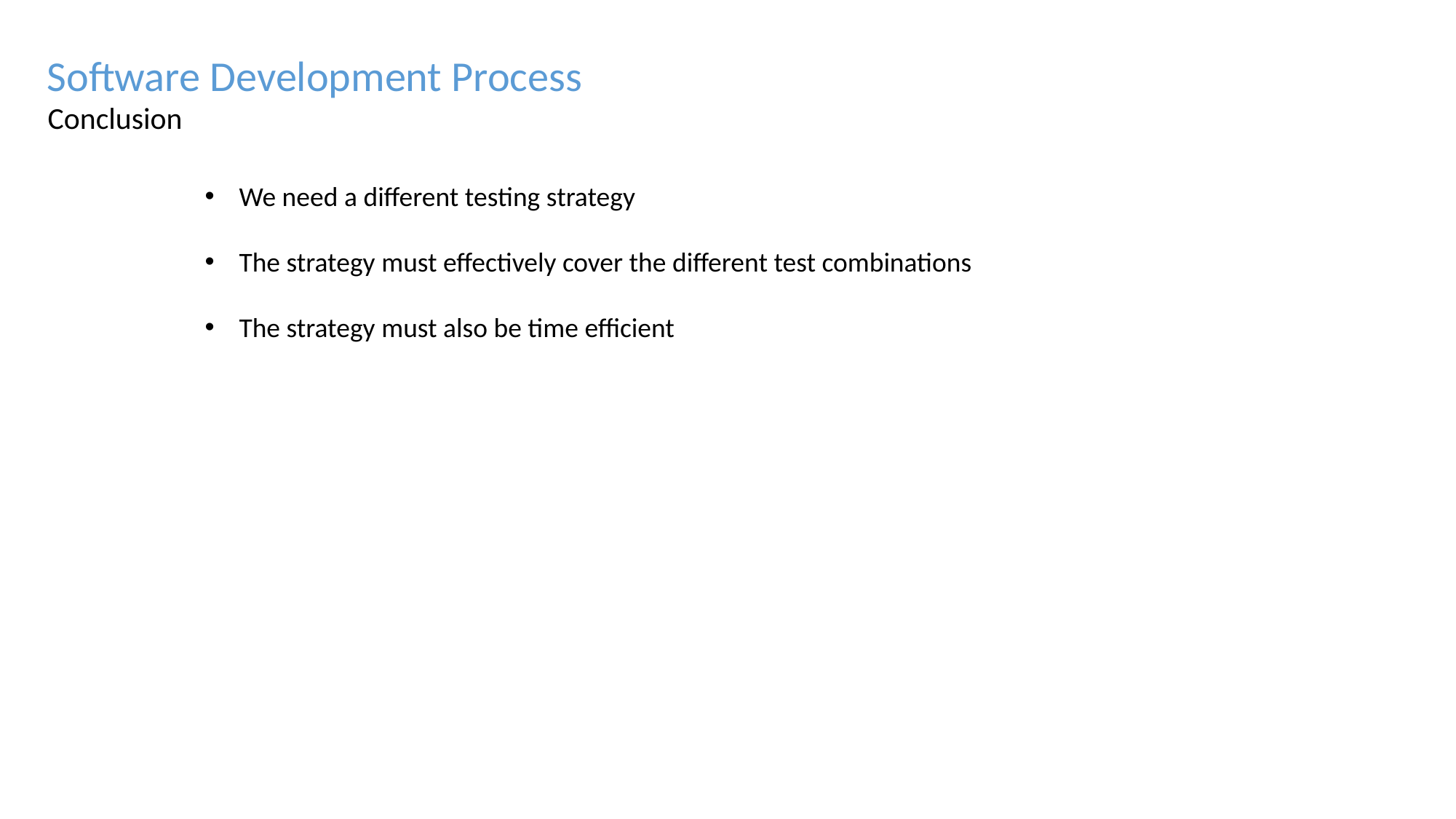

Software Development Process
Conclusion
We need a different testing strategy
The strategy must effectively cover the different test combinations

The strategy must also be time efficient